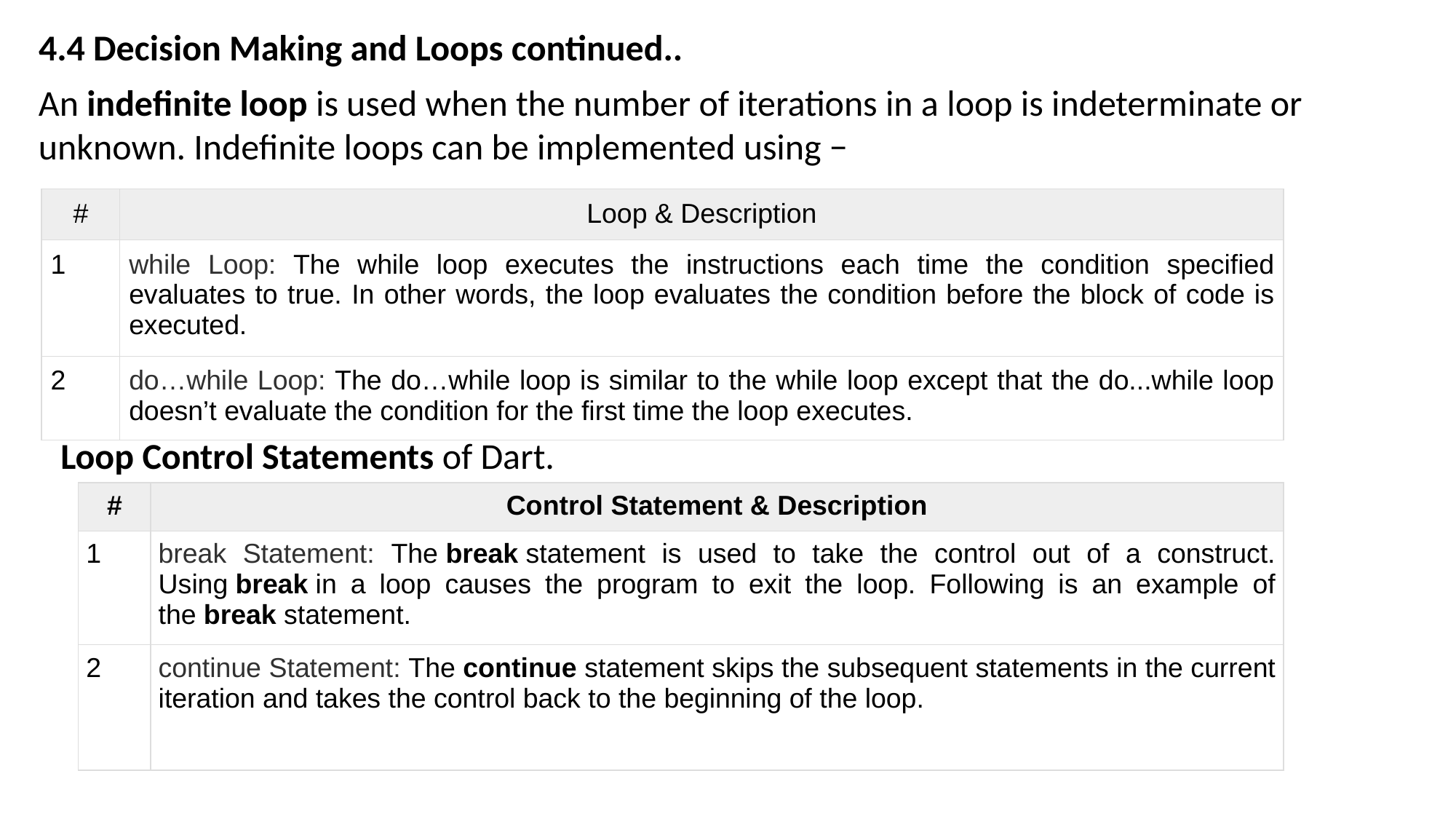

4.4 Decision Making and Loops continued..
An indefinite loop is used when the number of iterations in a loop is indeterminate or unknown. Indefinite loops can be implemented using −
| # | Loop & Description |
| --- | --- |
| 1 | while Loop: The while loop executes the instructions each time the condition specified evaluates to true. In other words, the loop evaluates the condition before the block of code is executed. |
| 2 | do…while Loop: The do…while loop is similar to the while loop except that the do...while loop doesn’t evaluate the condition for the first time the loop executes. |
 Loop Control Statements of Dart.
| # | Control Statement & Description |
| --- | --- |
| 1 | break Statement: The break statement is used to take the control out of a construct. Using break in a loop causes the program to exit the loop. Following is an example of the break statement. |
| 2 | continue Statement: The continue statement skips the subsequent statements in the current iteration and takes the control back to the beginning of the loop. |